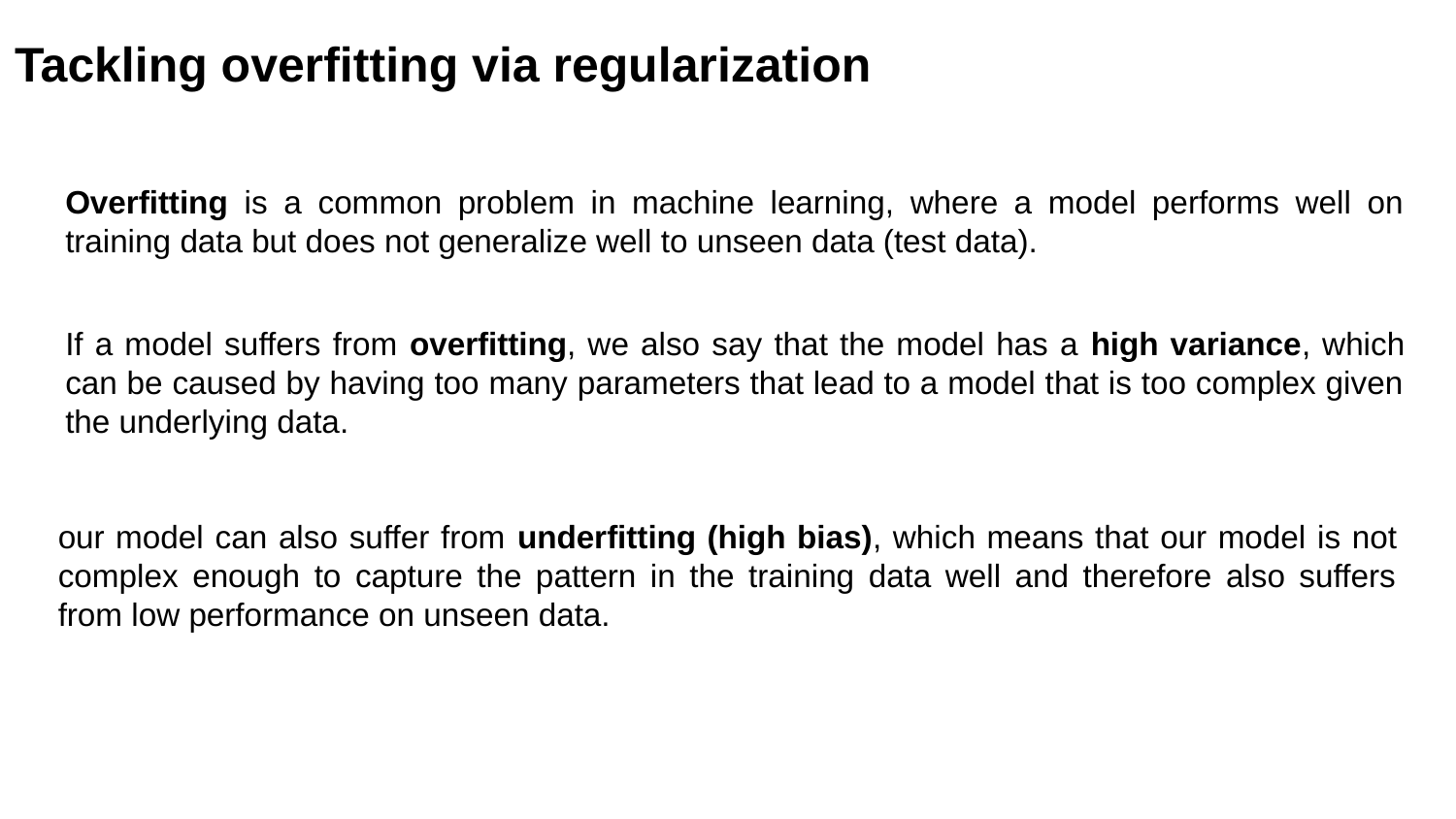

Tackling overfitting via regularization
Overfitting is a common problem in machine learning, where a model performs well on training data but does not generalize well to unseen data (test data).
If a model suffers from overfitting, we also say that the model has a high variance, which can be caused by having too many parameters that lead to a model that is too complex given the underlying data.
our model can also suffer from underfitting (high bias), which means that our model is not complex enough to capture the pattern in the training data well and therefore also suffers from low performance on unseen data.